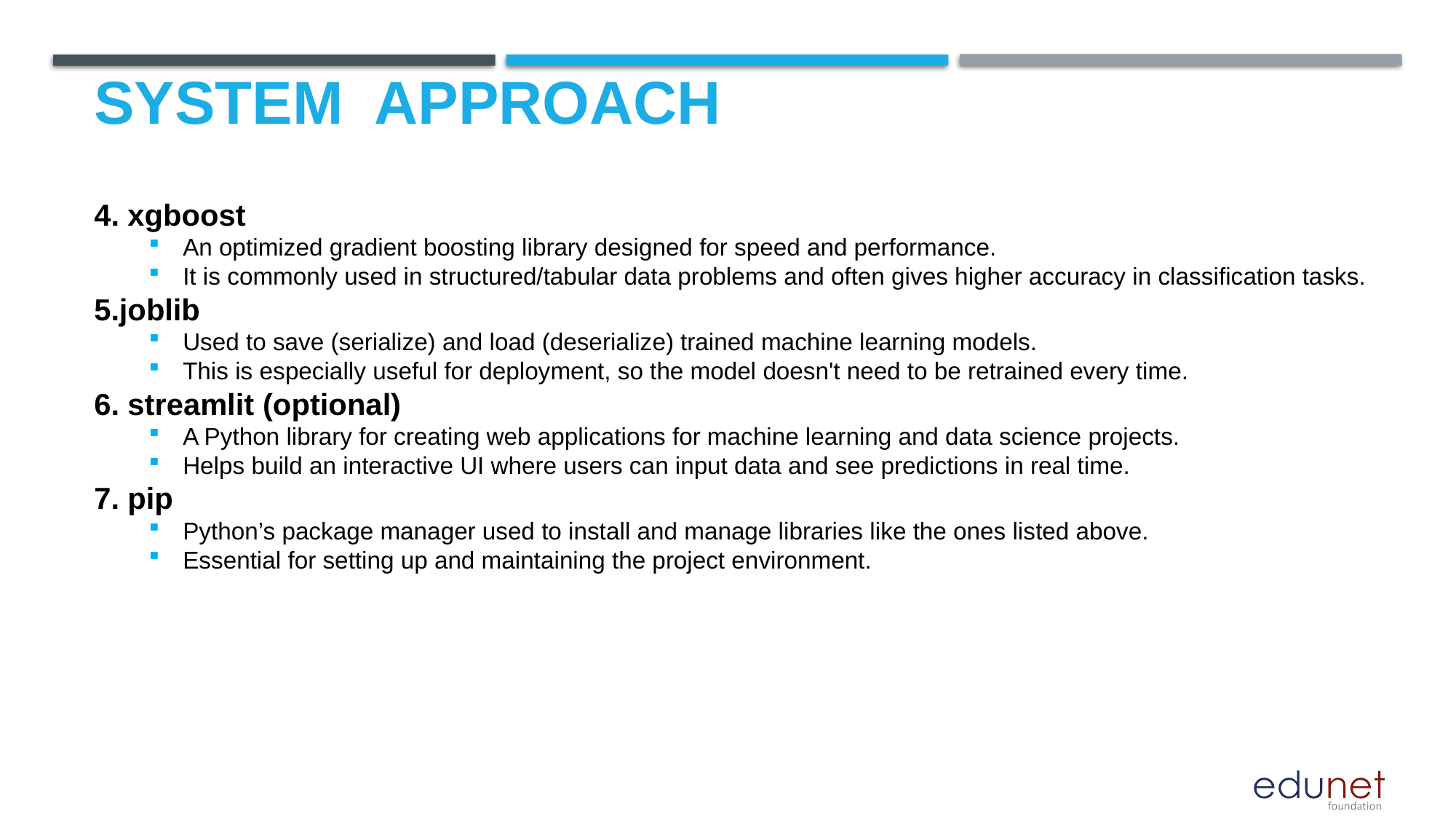

# System  Approach
 xgboost
An optimized gradient boosting library designed for speed and performance.
It is commonly used in structured/tabular data problems and often gives higher accuracy in classification tasks.
joblib
Used to save (serialize) and load (deserialize) trained machine learning models.
This is especially useful for deployment, so the model doesn't need to be retrained every time.
 streamlit (optional)
A Python library for creating web applications for machine learning and data science projects.
Helps build an interactive UI where users can input data and see predictions in real time.
 pip
Python’s package manager used to install and manage libraries like the ones listed above.
Essential for setting up and maintaining the project environment.